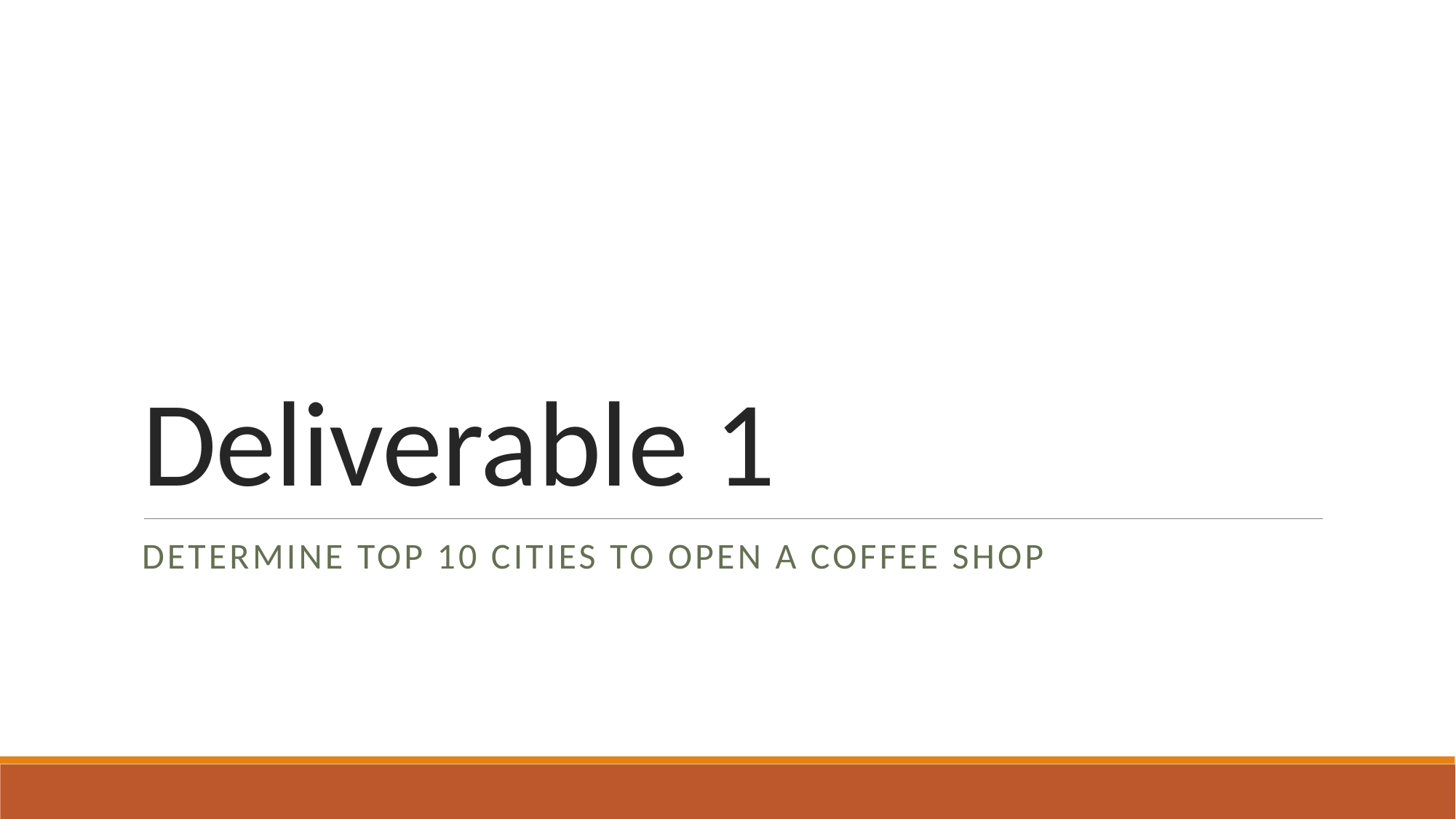

# Deliverable 1
Determine top 10 cities to open a coffee shop